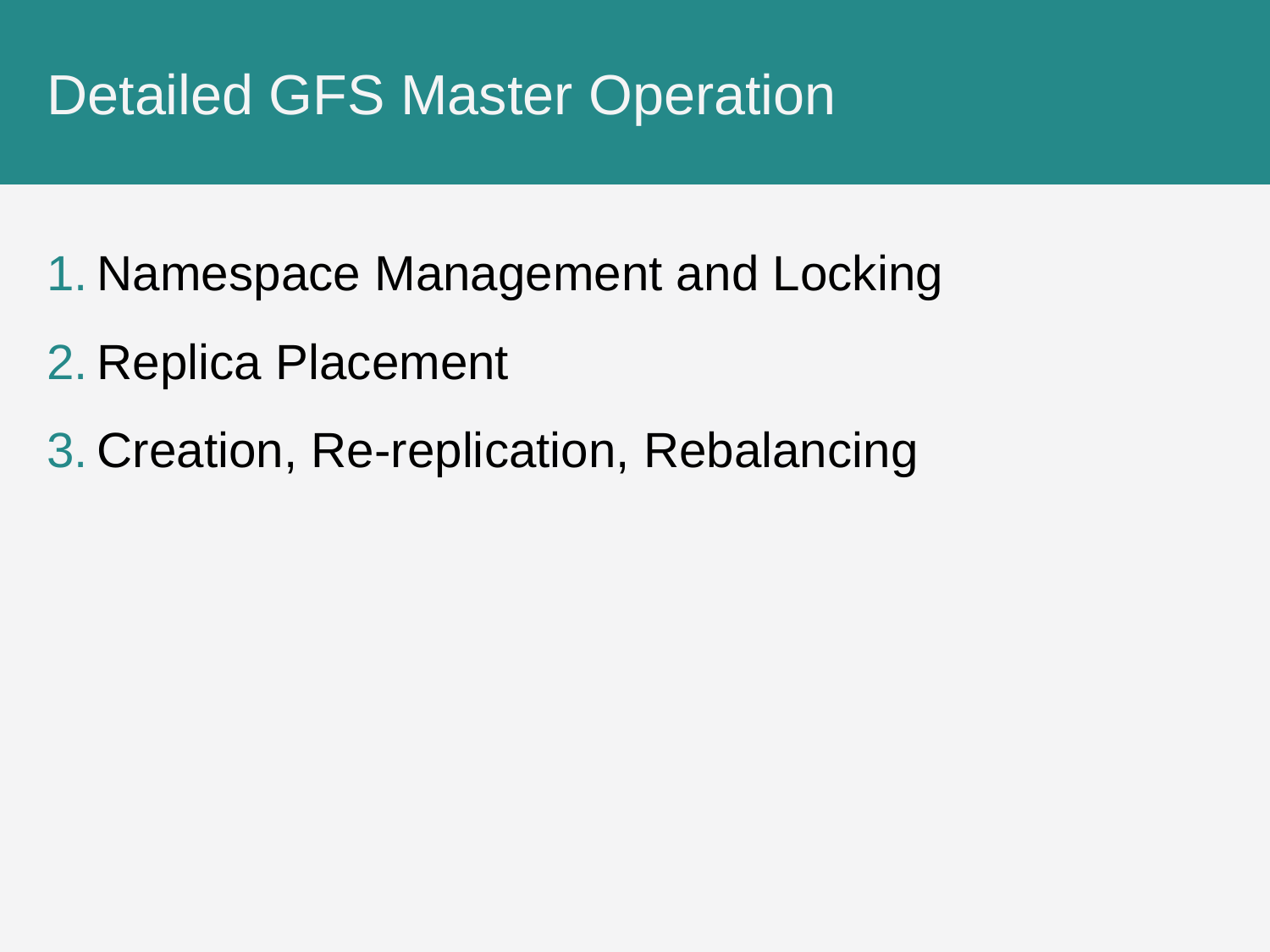

# Detailed GFS Master Operation
Namespace Management and Locking
Replica Placement
Creation, Re-replication, Rebalancing